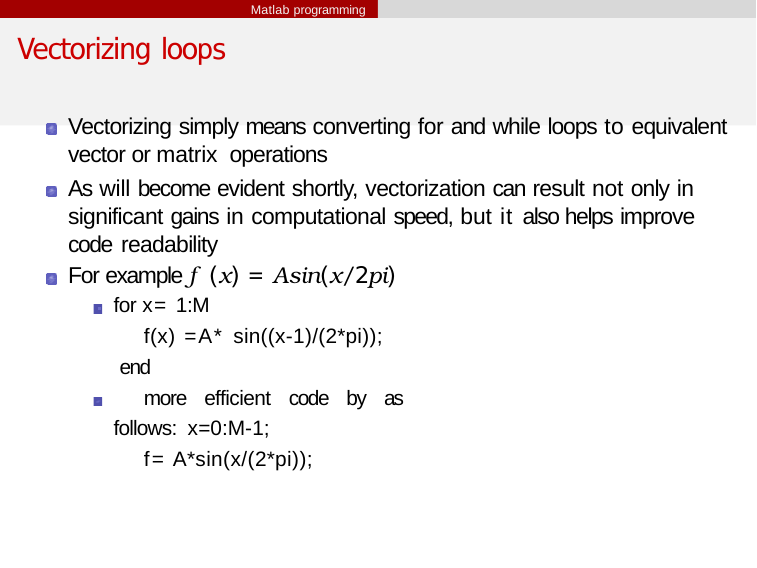

Matlab programming

# Vectorizing loops
Vectorizing simply means converting for and while loops to equivalent  vector or matrix operations
As will become evident shortly, vectorization can result not only in  significant gains in computational speed, but it also helps improve  code readability
For example f (x) = Asin(x/2pi)
for x= 1:M
f(x) =A* sin((x-1)/(2*pi));  end
more efficient code by as follows:  x=0:M-1;
f= A*sin(x/(2*pi));